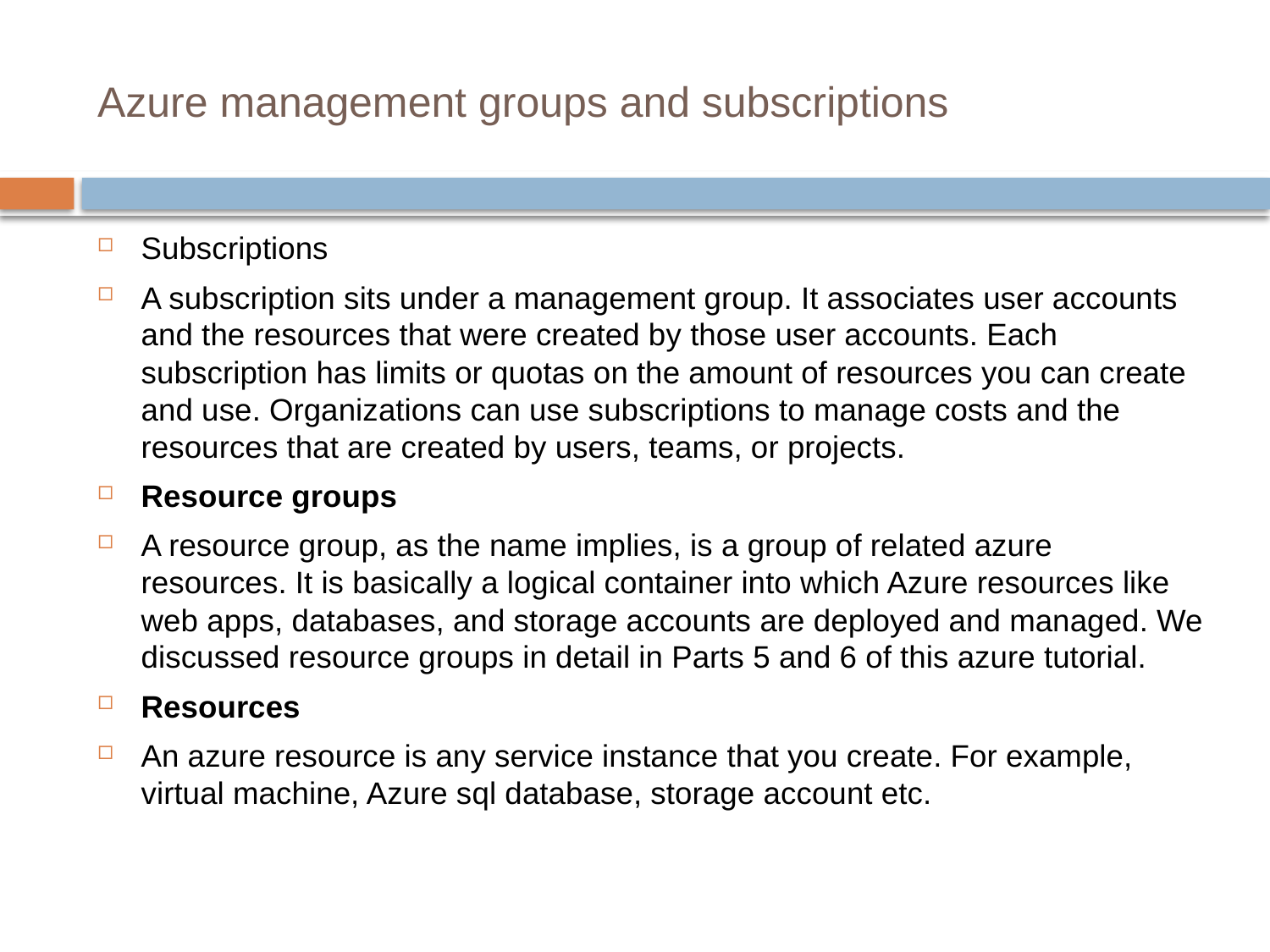

# Azure management groups and subscriptions
Subscriptions
A subscription sits under a management group. It associates user accounts and the resources that were created by those user accounts. Each subscription has limits or quotas on the amount of resources you can create and use. Organizations can use subscriptions to manage costs and the resources that are created by users, teams, or projects.
Resource groups
A resource group, as the name implies, is a group of related azure resources. It is basically a logical container into which Azure resources like web apps, databases, and storage accounts are deployed and managed. We discussed resource groups in detail in Parts 5 and 6 of this azure tutorial.
Resources
An azure resource is any service instance that you create. For example, virtual machine, Azure sql database, storage account etc.